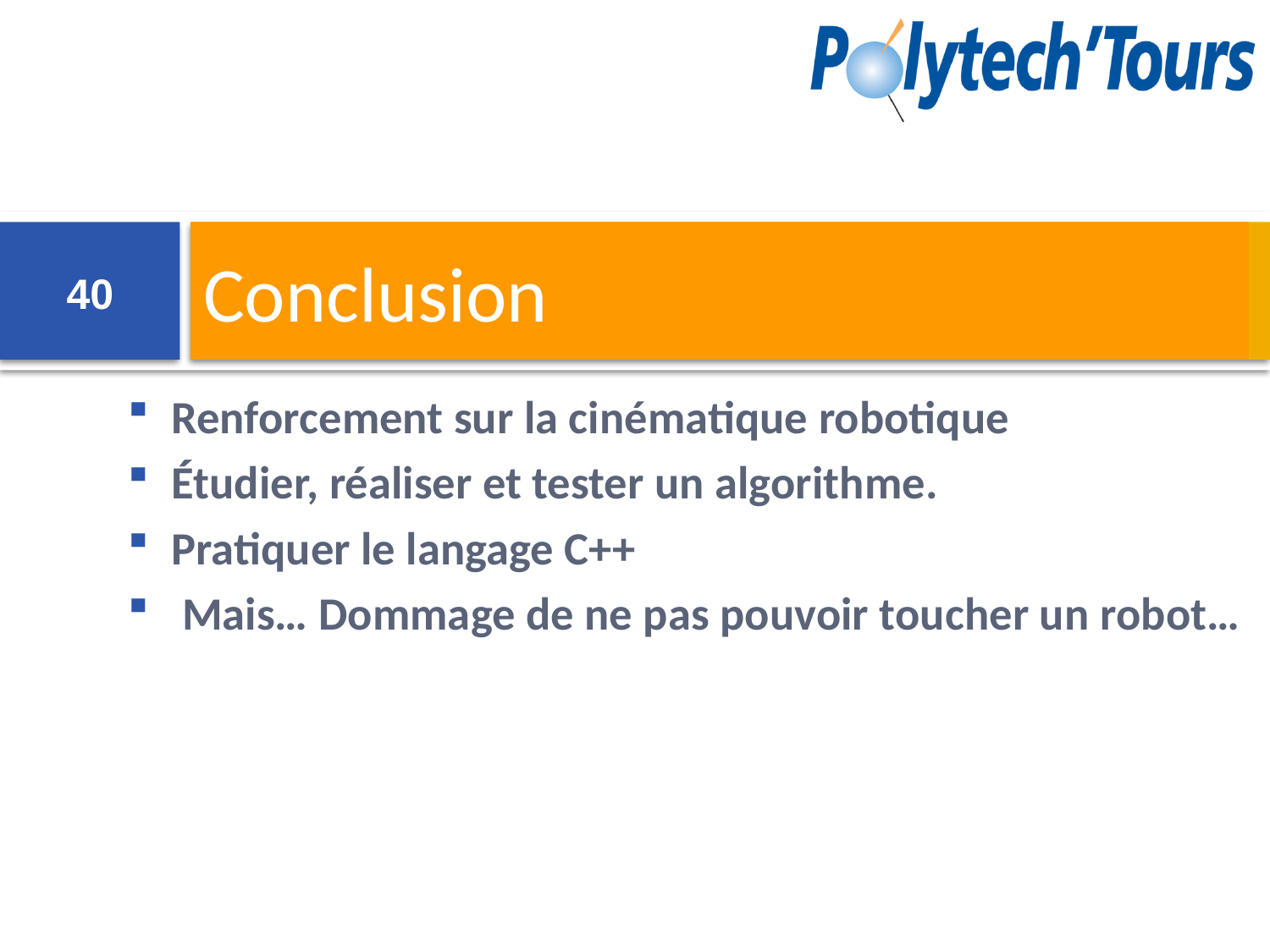

# Conclusion
40
Renforcement sur la cinématique robotique
Étudier, réaliser et tester un algorithme.
Pratiquer le langage C++
 Mais… Dommage de ne pas pouvoir toucher un robot…